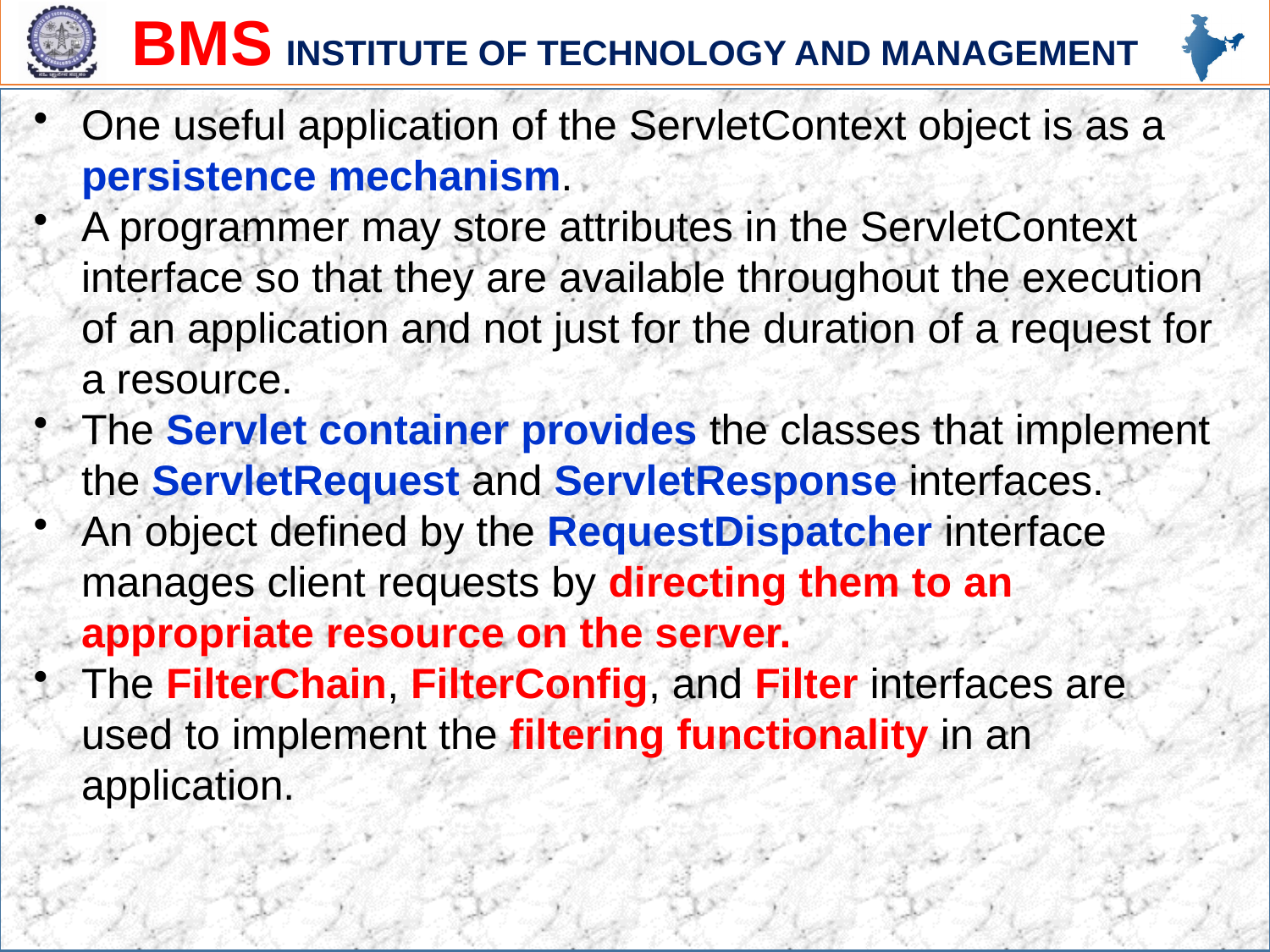

One useful application of the ServletContext object is as a persistence mechanism.
A programmer may store attributes in the ServletContext interface so that they are available throughout the execution of an application and not just for the duration of a request for a resource.
The Servlet container provides the classes that implement the ServletRequest and ServletResponse interfaces.
An object defined by the RequestDispatcher interface manages client requests by directing them to an appropriate resource on the server.
The FilterChain, FilterConfig, and Filter interfaces are used to implement the filtering functionality in an application.